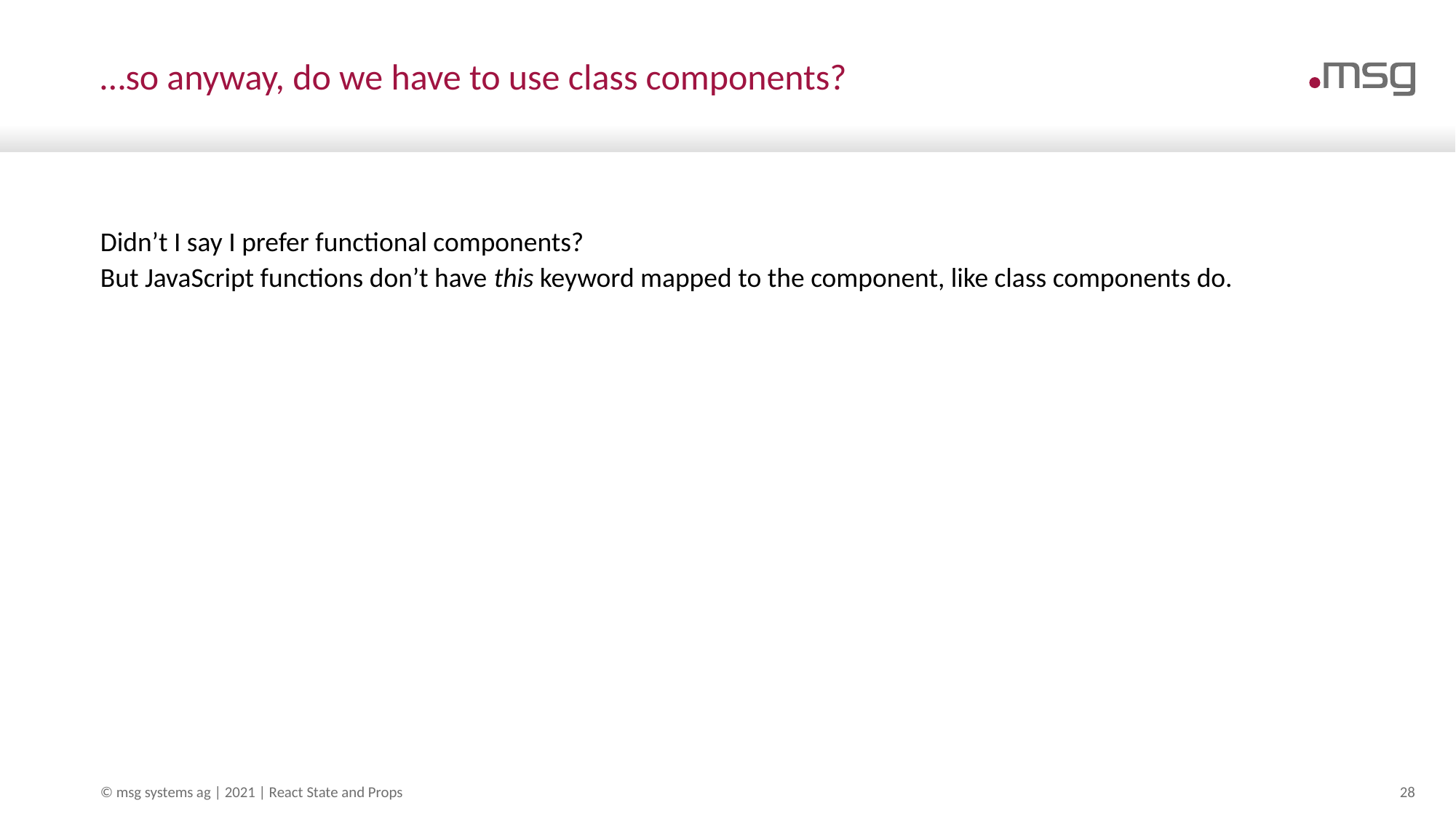

# …so anyway, do we have to use class components?
Didn’t I say I prefer functional components?
But JavaScript functions don’t have this keyword mapped to the component, like class components do.
© msg systems ag | 2021 | React State and Props
28